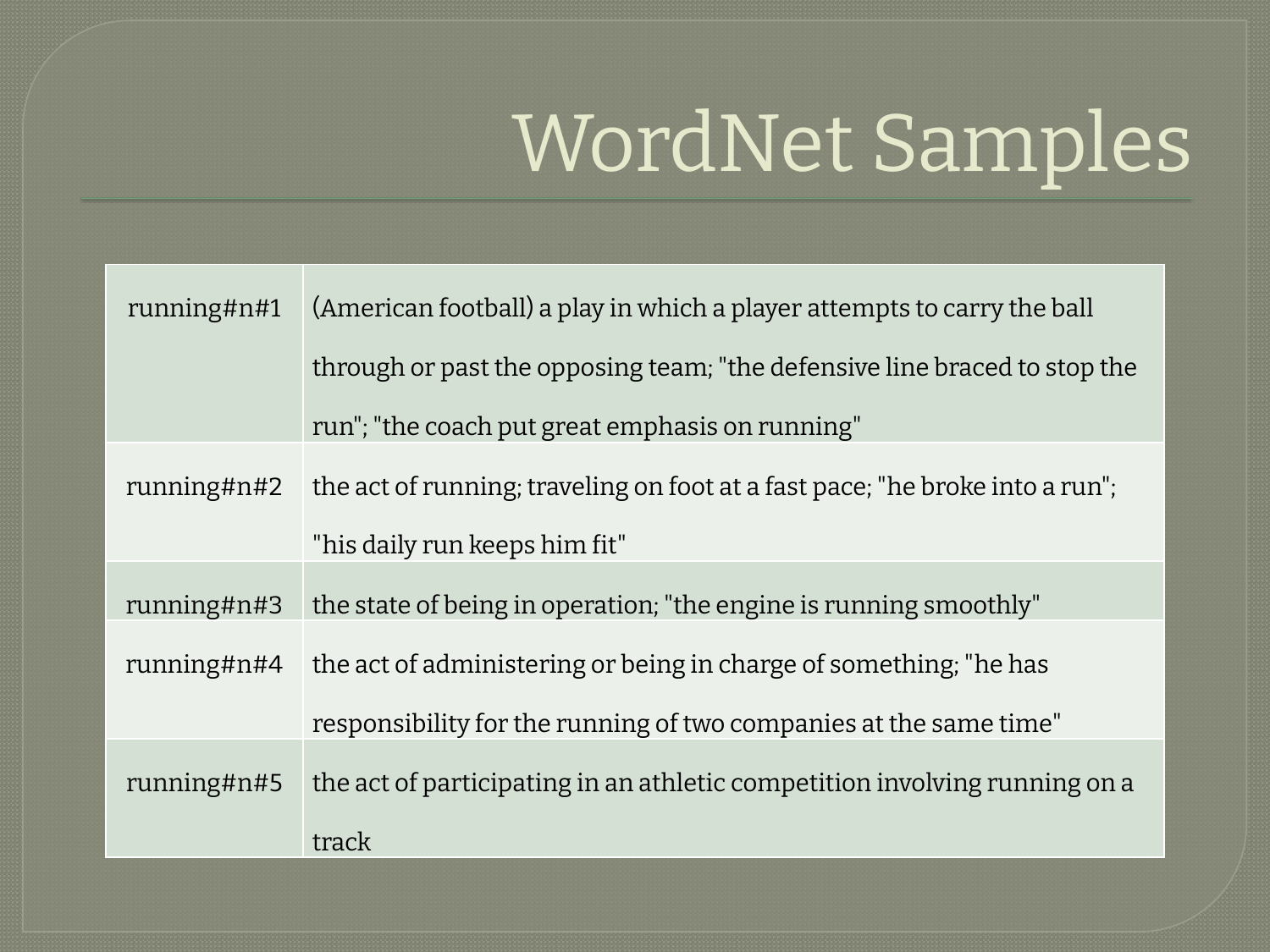

# WordNet Samples
| running#n#1 | (American football) a play in which a player attempts to carry the ball through or past the opposing team; "the defensive line braced to stop the run"; "the coach put great emphasis on running" |
| --- | --- |
| running#n#2 | the act of running; traveling on foot at a fast pace; "he broke into a run"; "his daily run keeps him fit" |
| running#n#3 | the state of being in operation; "the engine is running smoothly" |
| running#n#4 | the act of administering or being in charge of something; "he has responsibility for the running of two companies at the same time" |
| running#n#5 | the act of participating in an athletic competition involving running on a track |